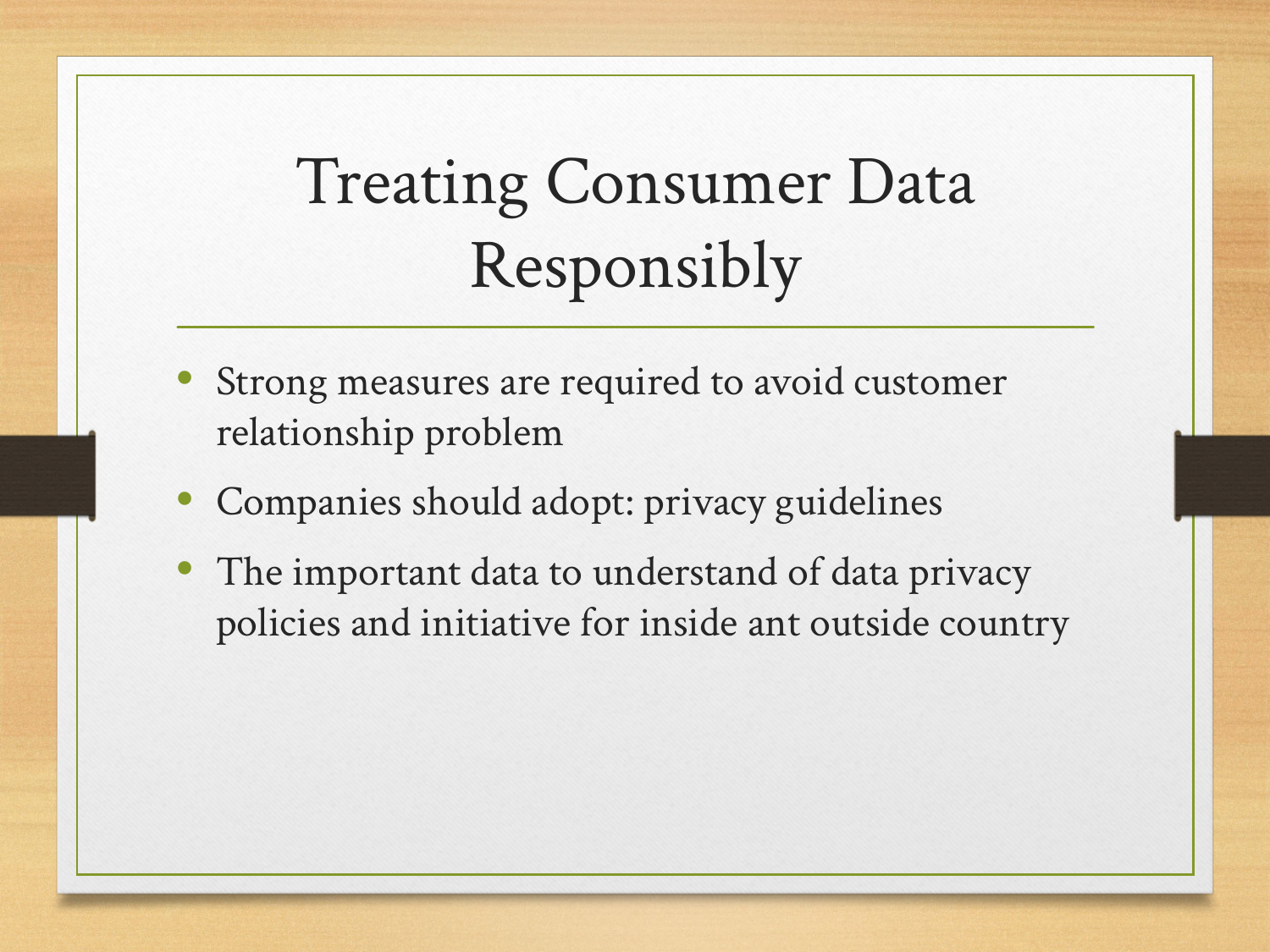

# Treating Consumer Data Responsibly
Strong measures are required to avoid customer relationship problem
Companies should adopt: privacy guidelines
The important data to understand of data privacy policies and initiative for inside ant outside country